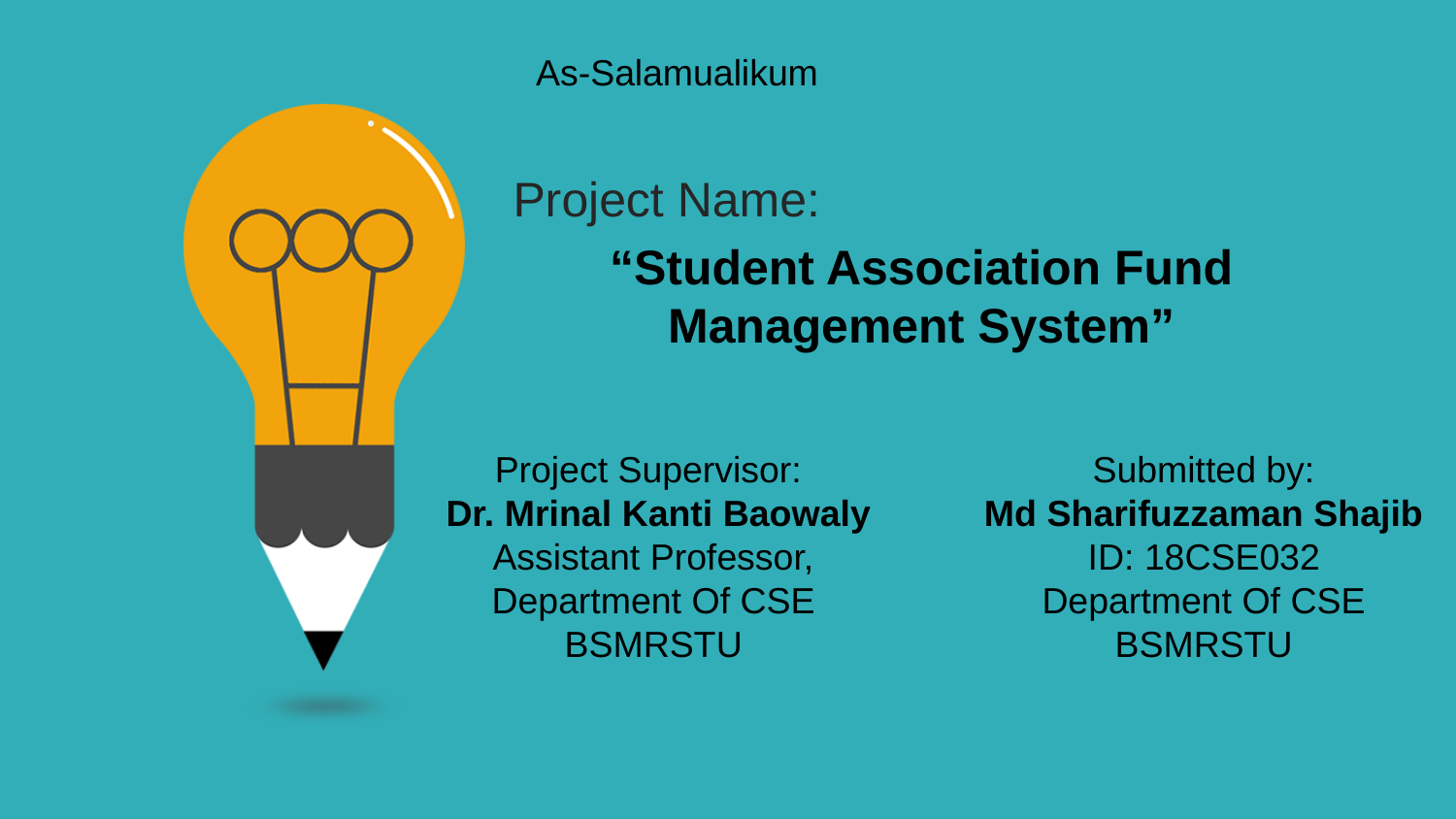

As-Salamualikum
Project Name:
“Student Association Fund Management System”
Project Supervisor:
 Dr. Mrinal Kanti Baowaly
Assistant Professor,
Department Of CSE
BSMRSTU
Submitted by:
Md Sharifuzzaman Shajib
ID: 18CSE032
Department Of CSE
BSMRSTU